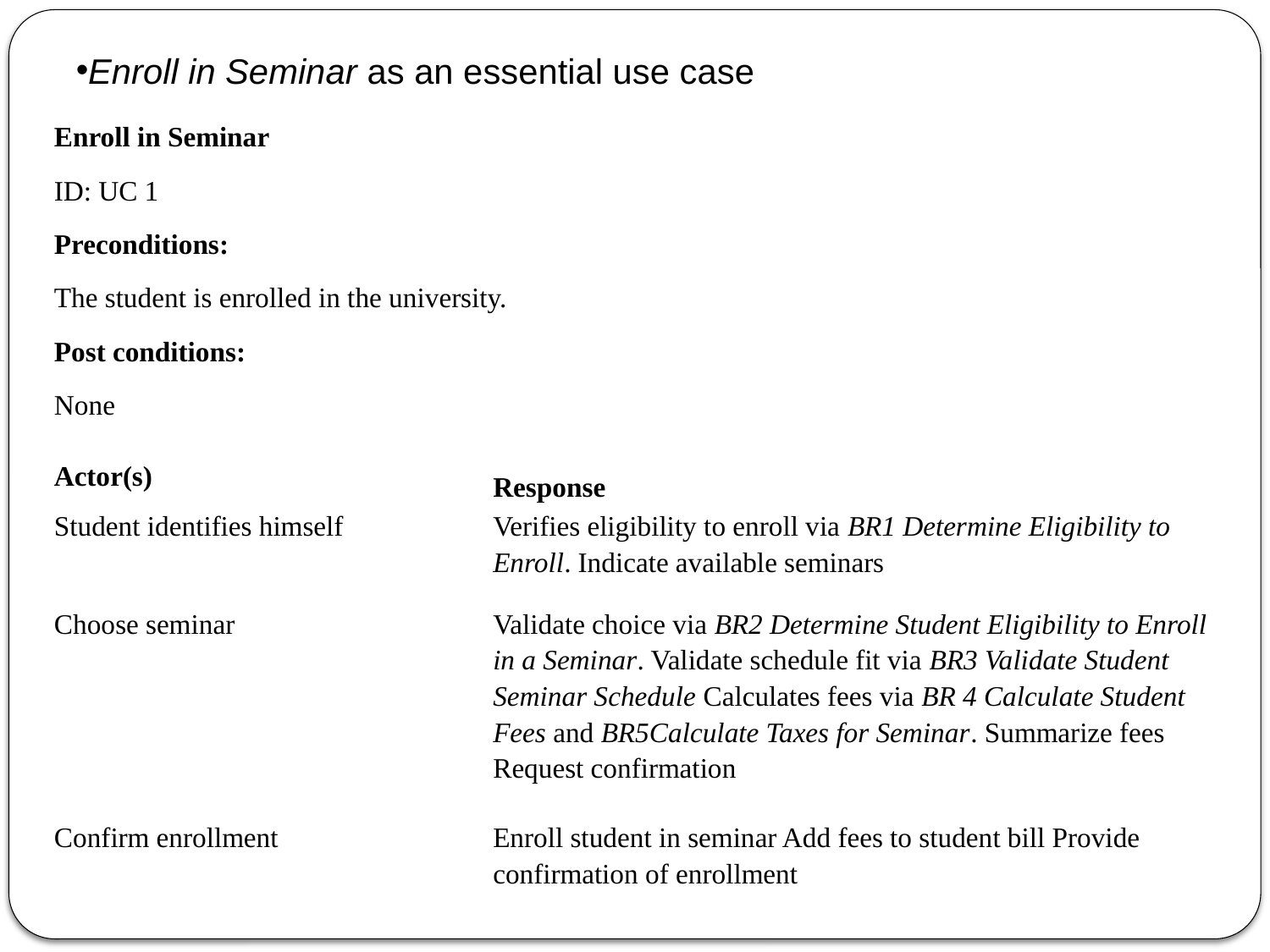

Enroll in Seminar as an essential use case
| Enroll in Seminar ID: UC 1 Preconditions: The student is enrolled in the university. Post conditions: None |  |
| --- | --- |
| Actor(s) | Response |
| Student identifies himself | Verifies eligibility to enroll via BR1 Determine Eligibility to Enroll. Indicate available seminars |
| Choose seminar | Validate choice via BR2 Determine Student Eligibility to Enroll in a Seminar. Validate schedule fit via BR3 Validate Student Seminar Schedule Calculates fees via BR 4 Calculate Student Fees and BR5Calculate Taxes for Seminar. Summarize fees Request confirmation |
| Confirm enrollment | Enroll student in seminar Add fees to student bill Provide confirmation of enrollment |